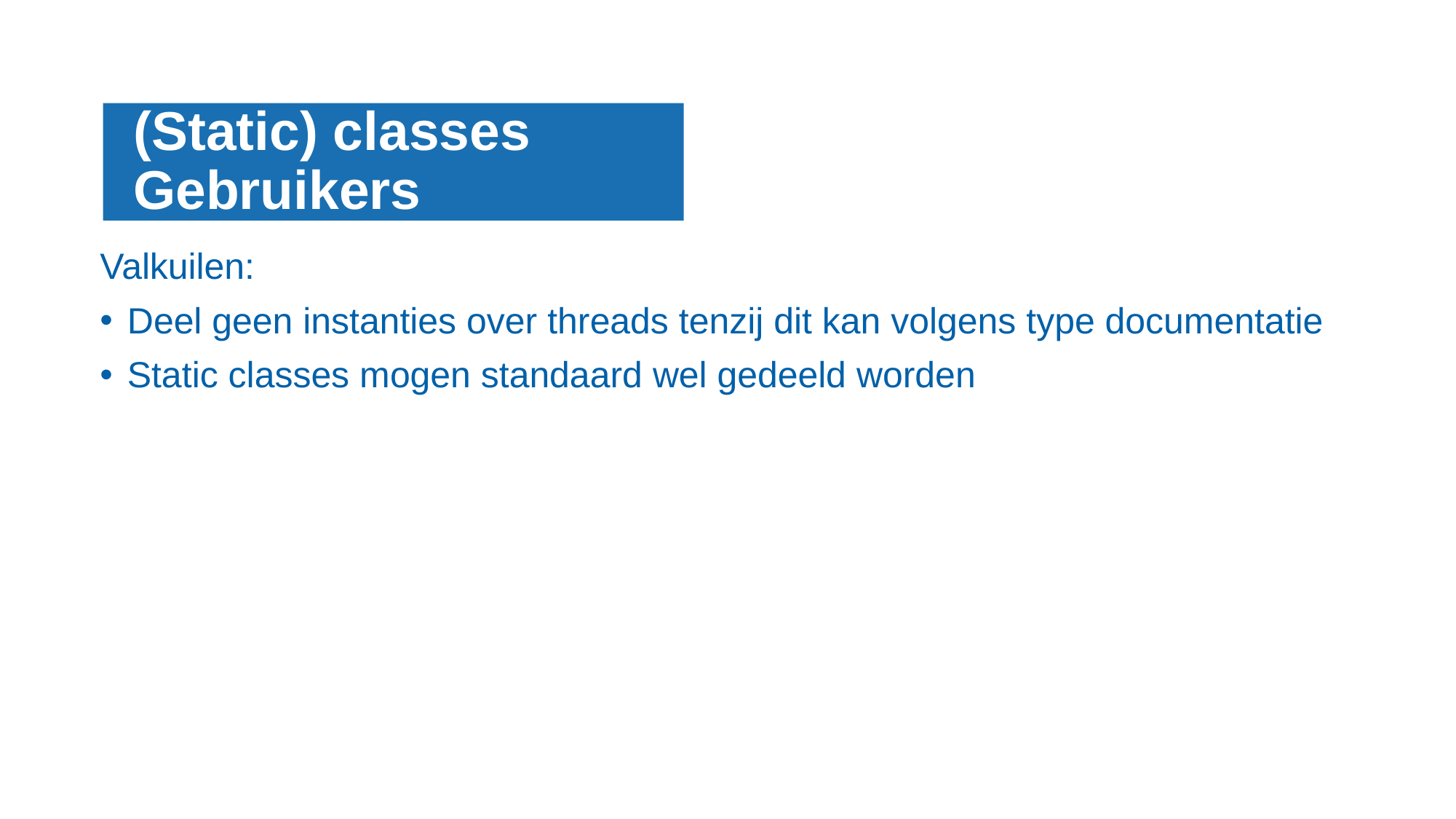

# (Static) classes Gebruikers
Valkuilen:
Deel geen instanties over threads tenzij dit kan volgens type documentatie
Static classes mogen standaard wel gedeeld worden